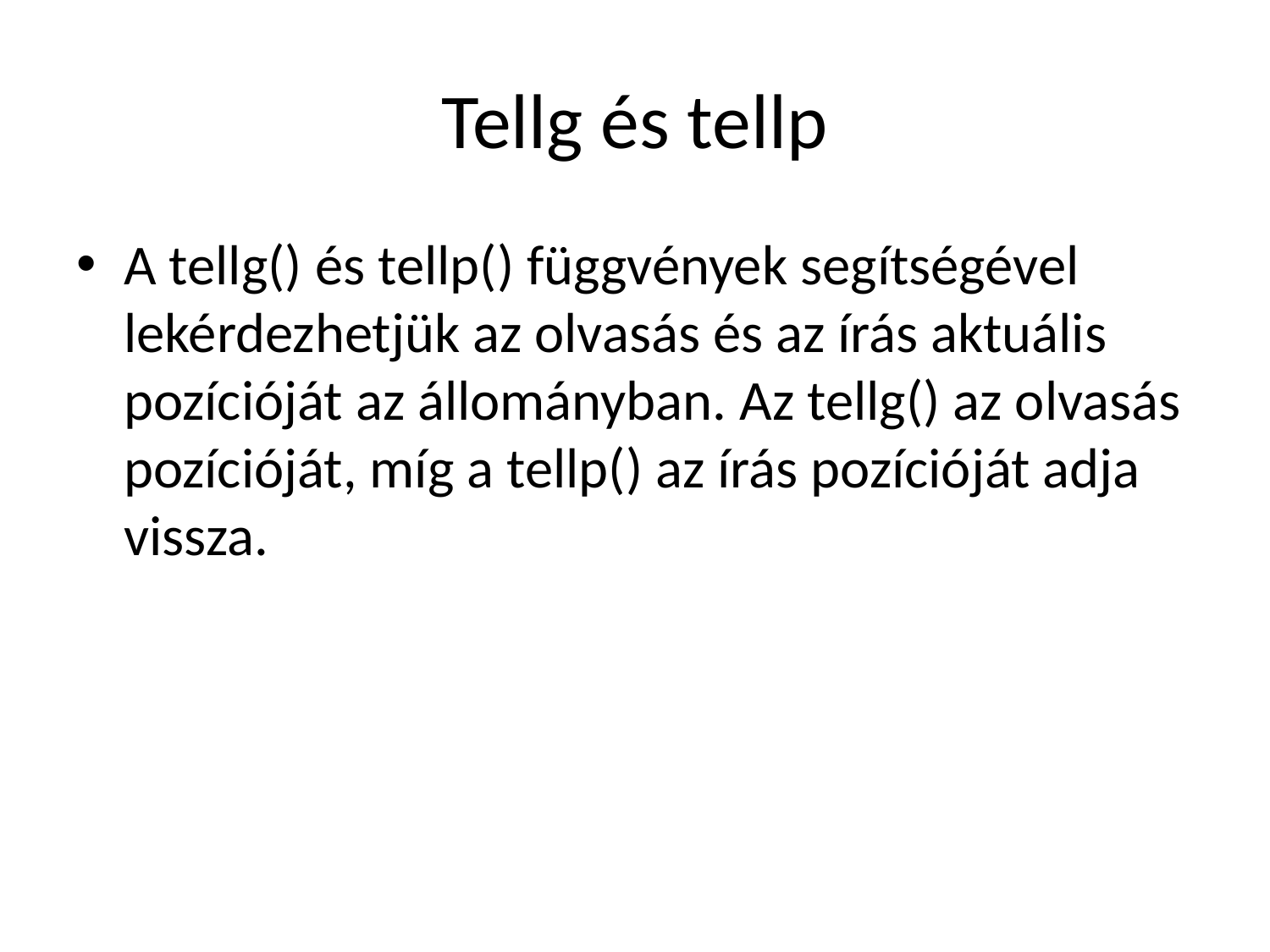

# Tellg és tellp
A tellg() és tellp() függvények segítségével lekérdezhetjük az olvasás és az írás aktuális pozícióját az állományban. Az tellg() az olvasás pozícióját, míg a tellp() az írás pozícióját adja vissza.